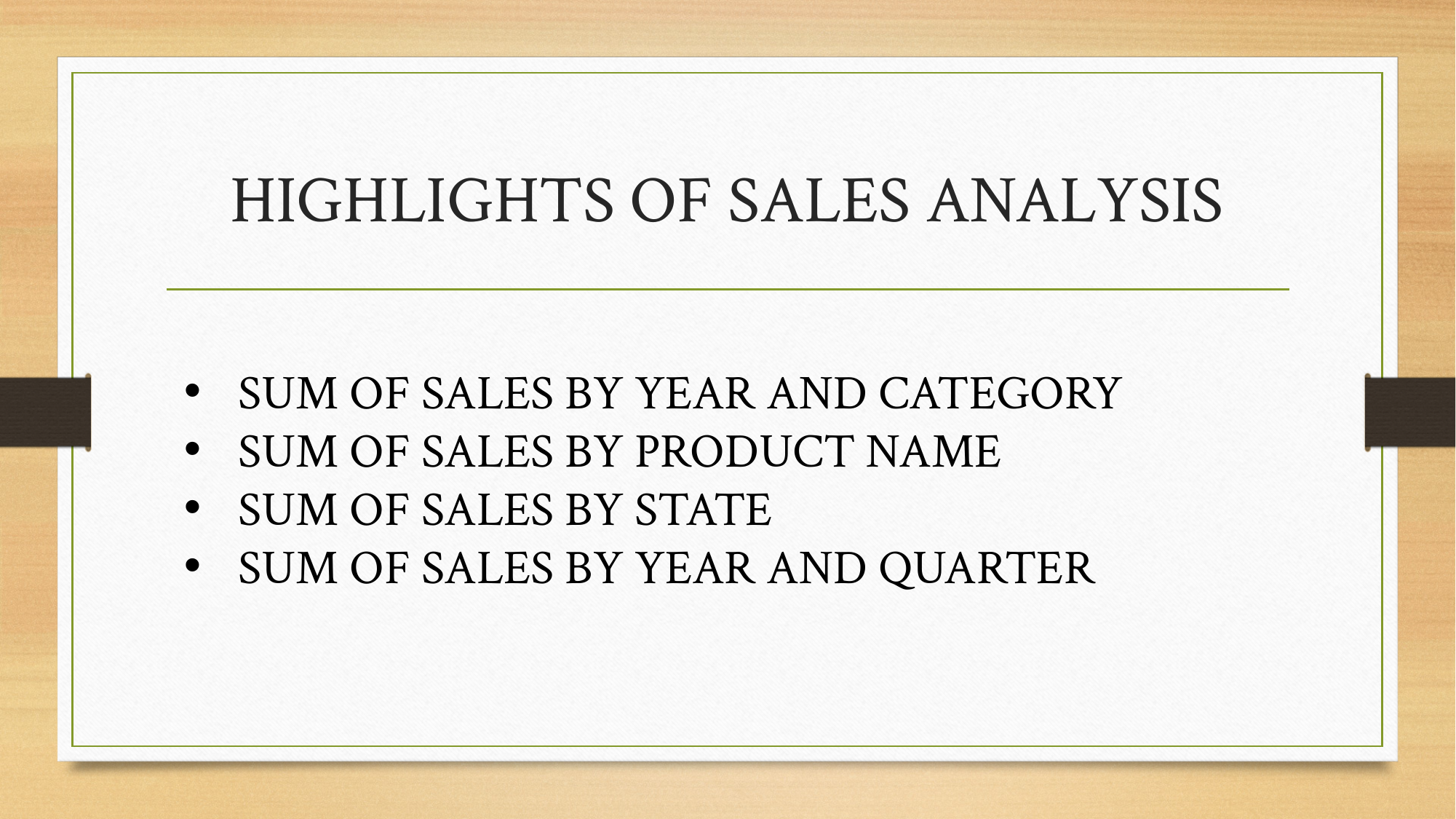

# HIGHLIGHTS OF SALES ANALYSIS
SUM OF SALES BY YEAR AND CATEGORY
SUM OF SALES BY PRODUCT NAME
SUM OF SALES BY STATE
SUM OF SALES BY YEAR AND QUARTER